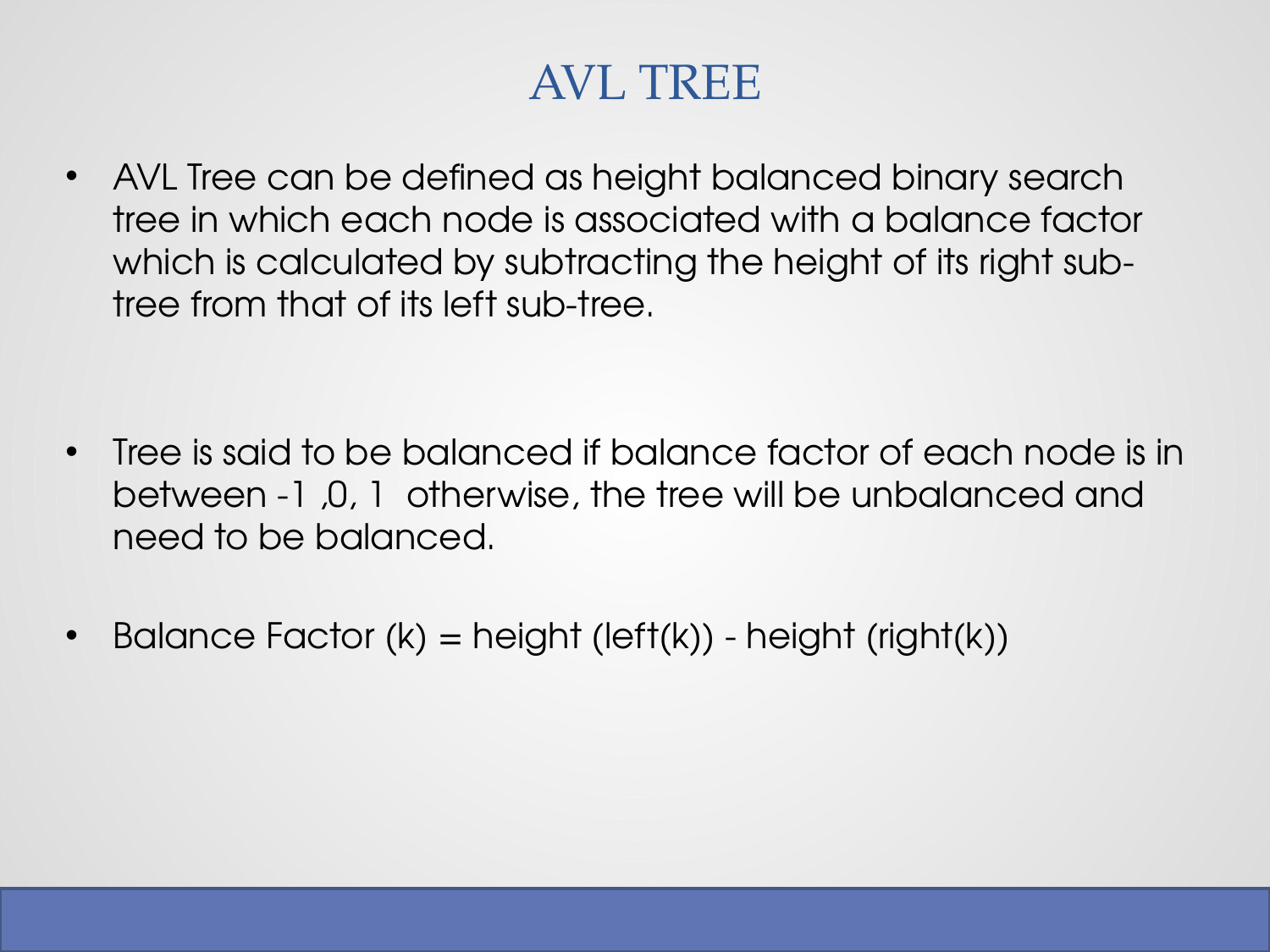

# AVL TREE
AVL Tree can be defined as height balanced binary search tree in which each node is associated with a balance factor which is calculated by subtracting the height of its right sub-tree from that of its left sub-tree.

Tree is said to be balanced if balance factor of each node is in between -1 ,0, 1  otherwise, the tree will be unbalanced and need to be balanced.

Balance Factor (k) = height (left(k)) - height (right(k))